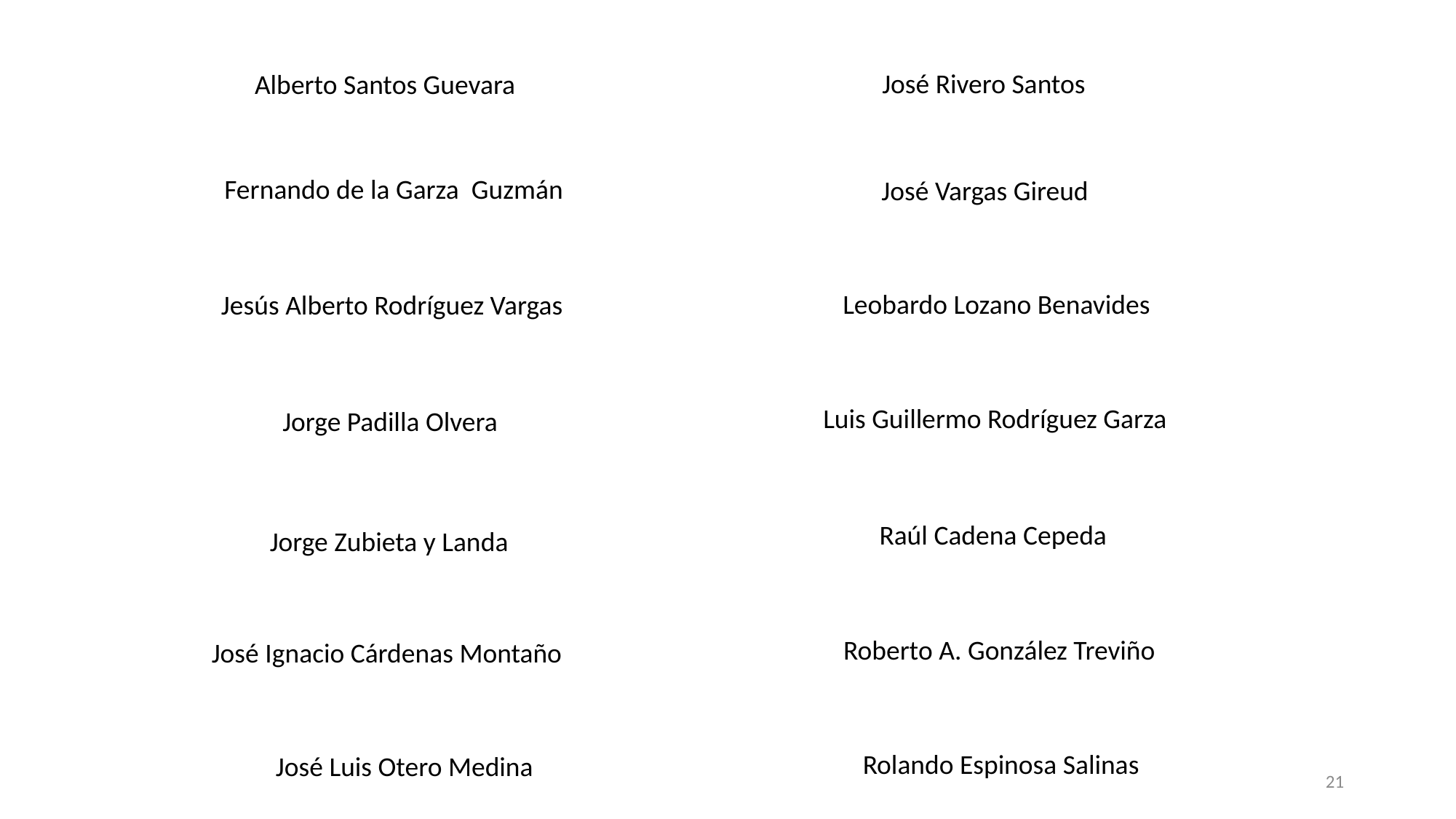

José Rivero Santos
Alberto Santos Guevara
Fernando de la Garza  Guzmán
José Vargas Gireud
Leobardo Lozano Benavides
Jesús Alberto Rodríguez Vargas
Luis Guillermo Rodríguez Garza
Jorge Padilla Olvera
Raúl Cadena Cepeda
Jorge Zubieta y Landa
Roberto A. González Treviño
José Ignacio Cárdenas Montaño
Rolando Espinosa Salinas
José Luis Otero Medina
21